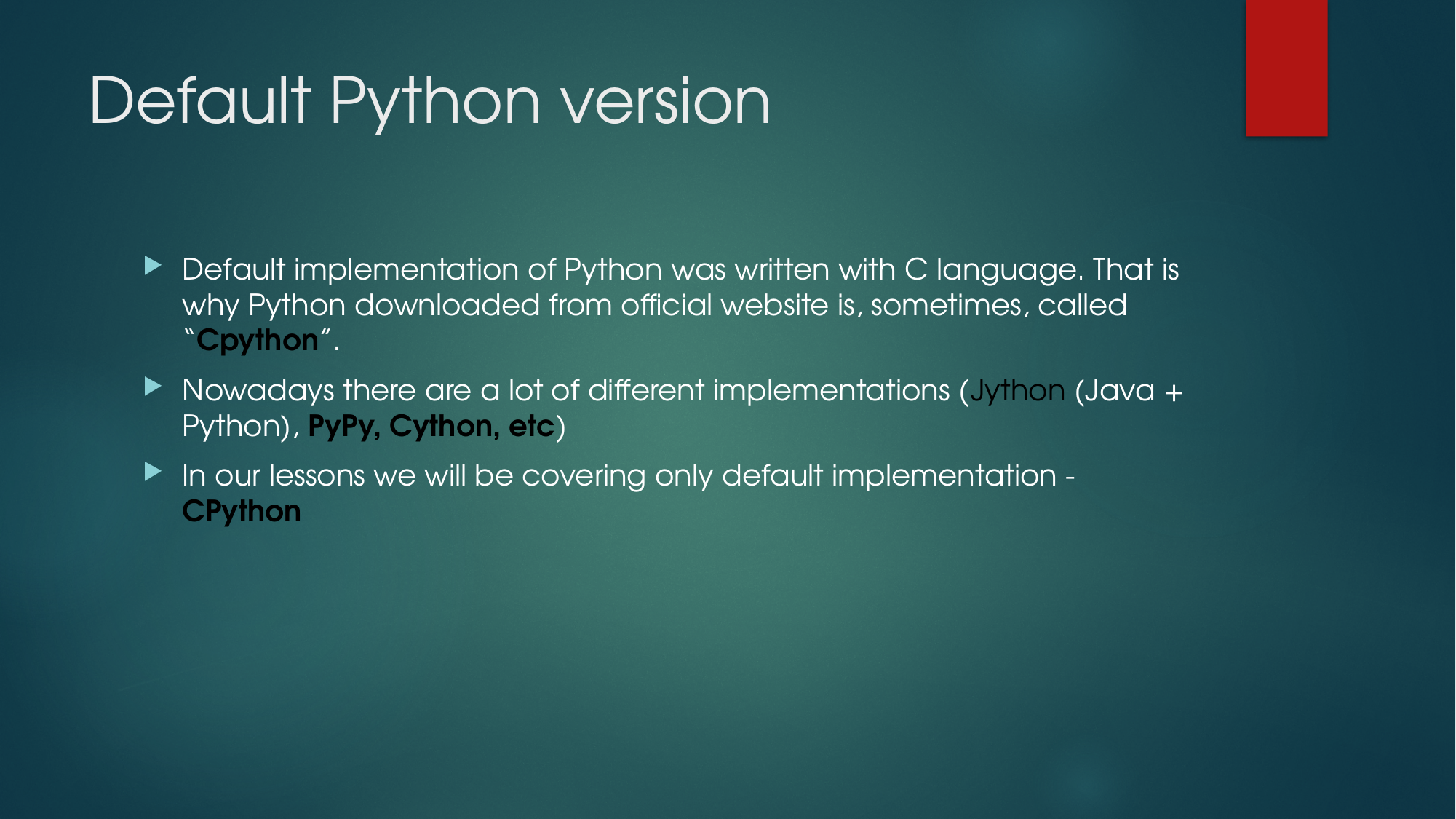

# Default Python version
Default implementation of Python was written with C language. That is why Python downloaded from official website is, sometimes, called “Cpython”.
Nowadays there are a lot of different implementations (Jython (Java + Python), PyPy, Cython, etc)
In our lessons we will be covering only default implementation - CPython